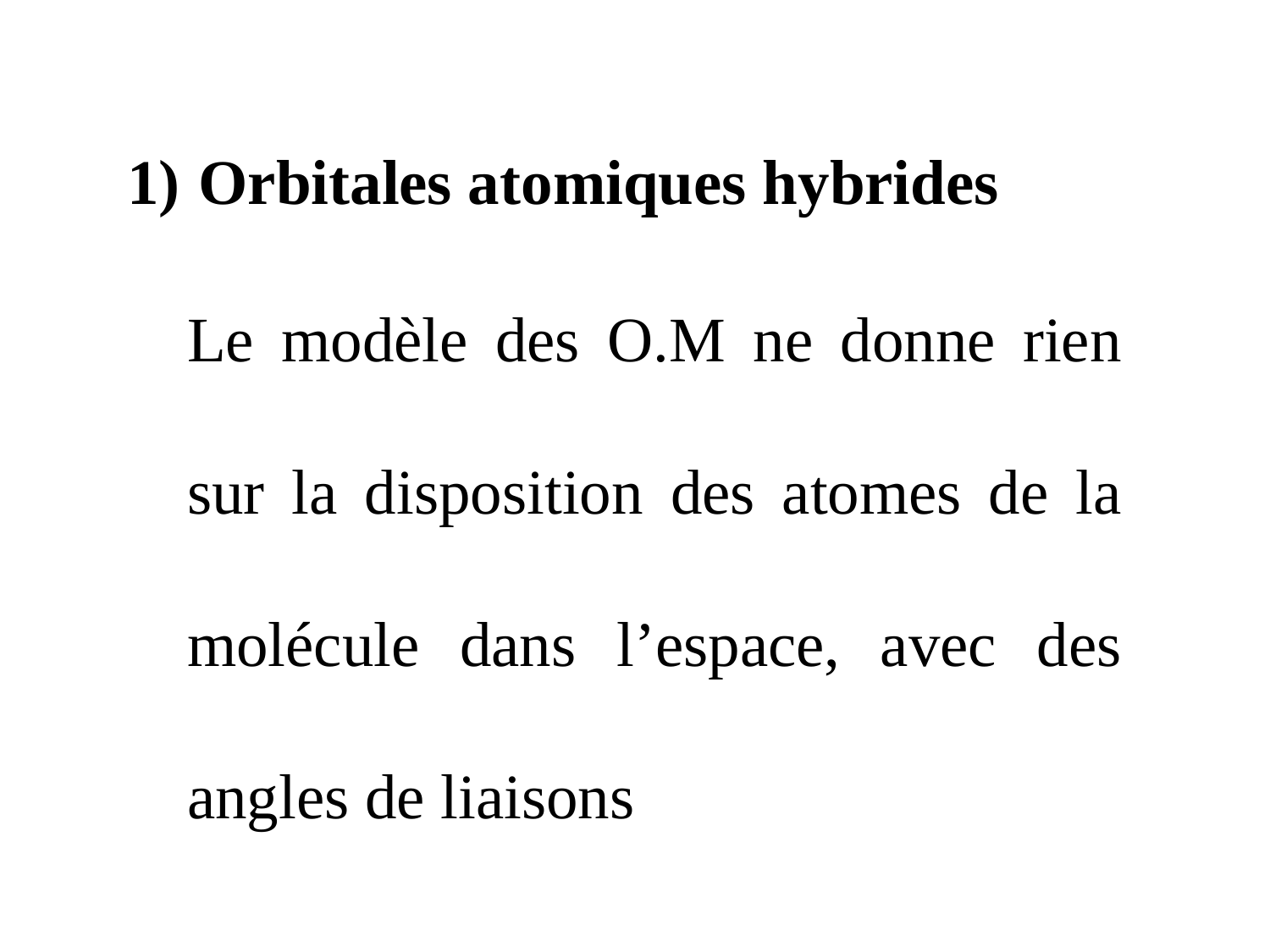

Orbitales atomiques hybrides
Le modèle des O.M ne donne rien sur la disposition des atomes de la molécule dans l’espace, avec des angles de liaisons